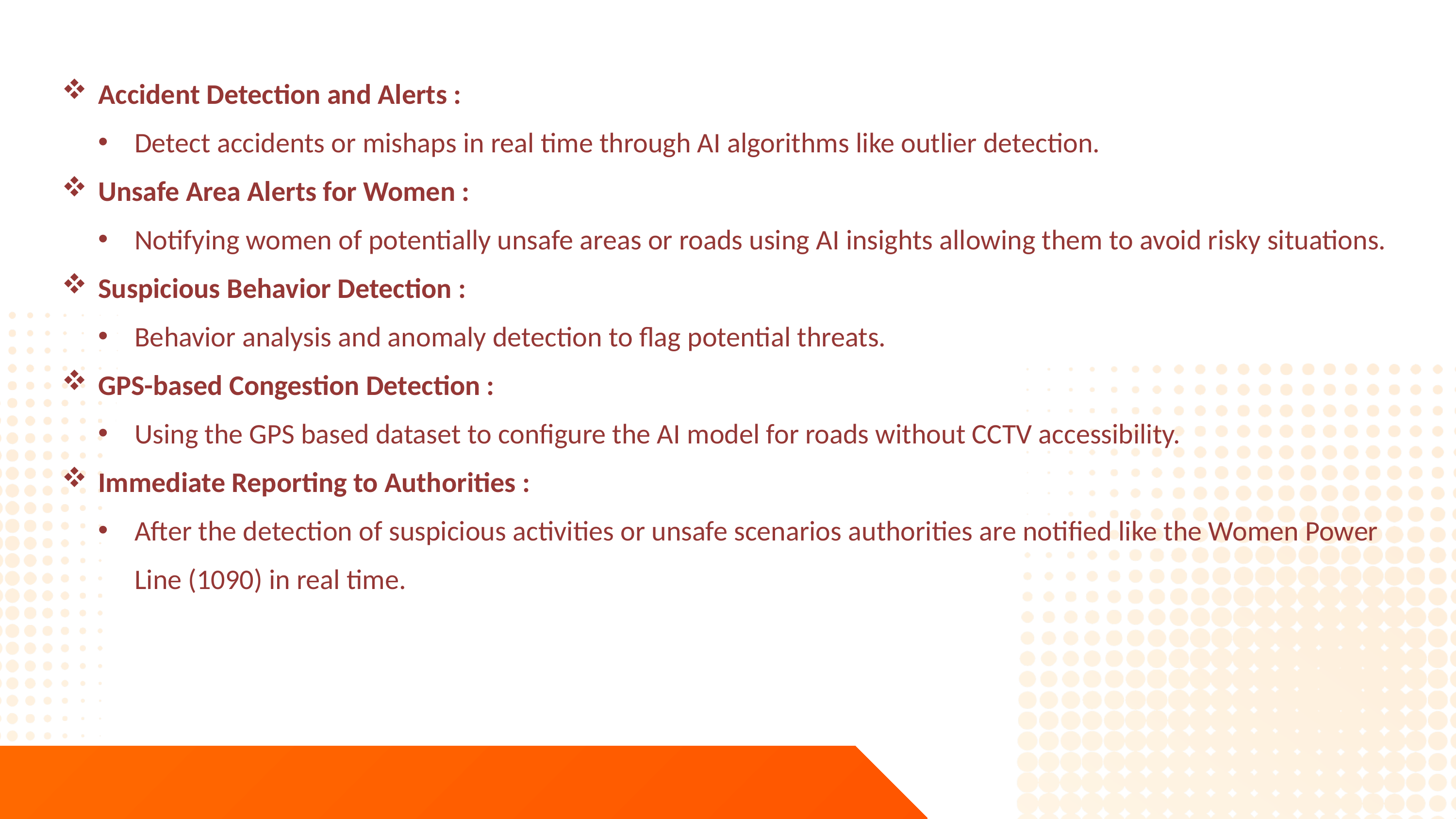

Accident Detection and Alerts :
Detect accidents or mishaps in real time through AI algorithms like outlier detection.
Unsafe Area Alerts for Women :
Notifying women of potentially unsafe areas or roads using AI insights allowing them to avoid risky situations.
Suspicious Behavior Detection :
Behavior analysis and anomaly detection to flag potential threats.
GPS-based Congestion Detection :
Using the GPS based dataset to configure the AI model for roads without CCTV accessibility.
Immediate Reporting to Authorities :
After the detection of suspicious activities or unsafe scenarios authorities are notified like the Women Power Line (1090) in real time.